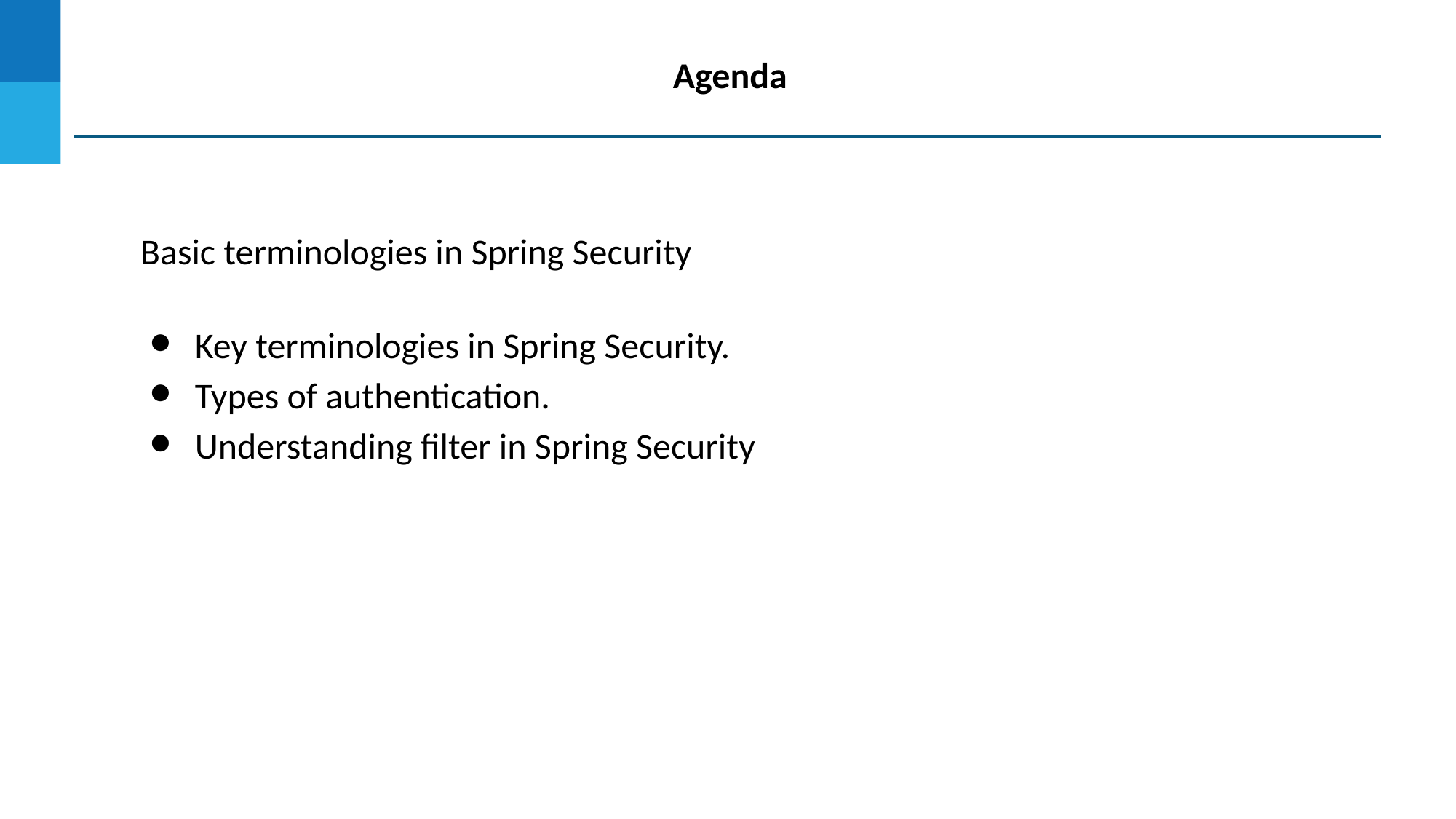

Agenda
Basic terminologies in Spring Security

Key terminologies in Spring Security.
Types of authentication.
Understanding filter in Spring Security